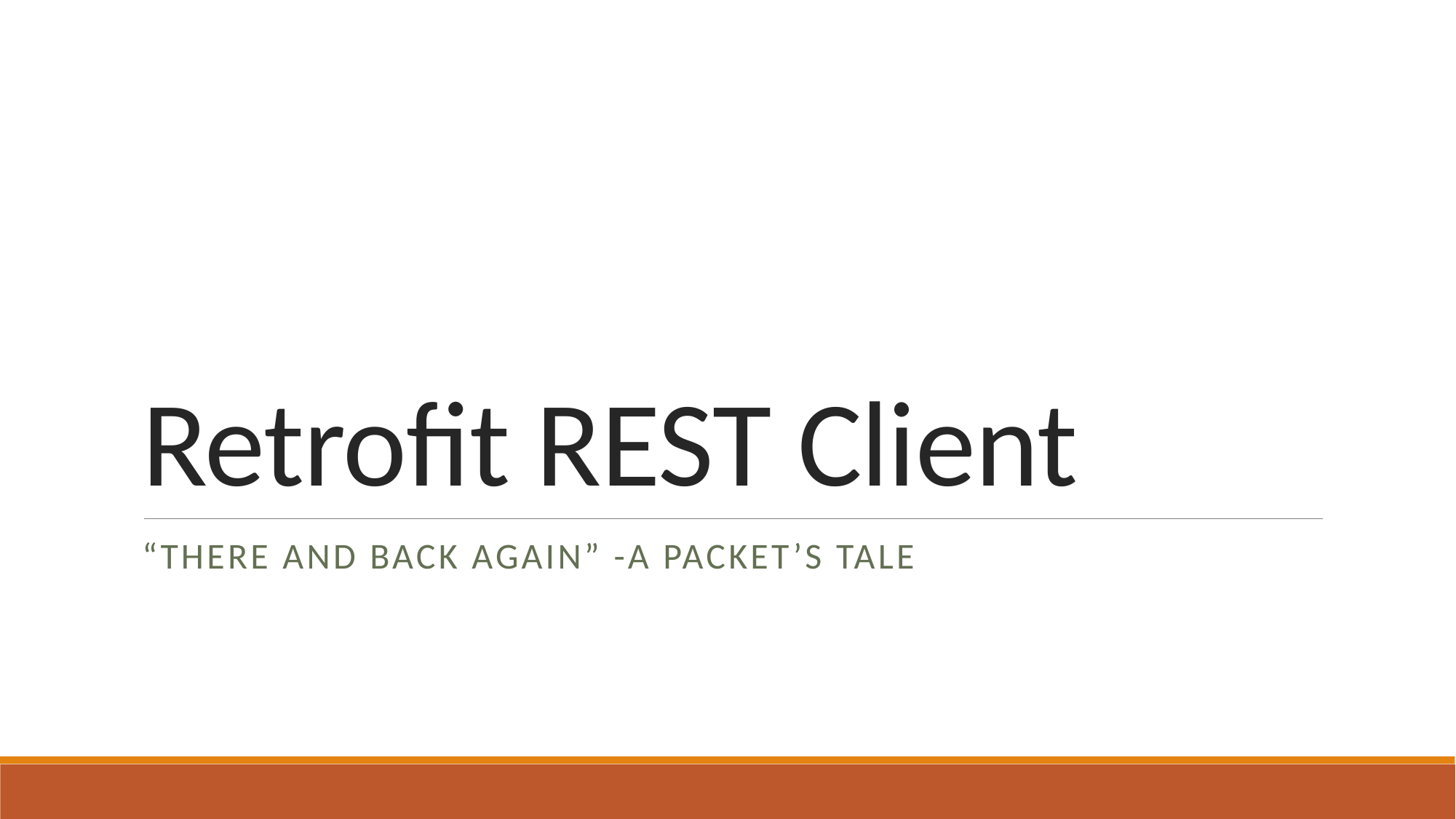

# Retrofit REST Client
“There and Back Again” -a Packet’s tale